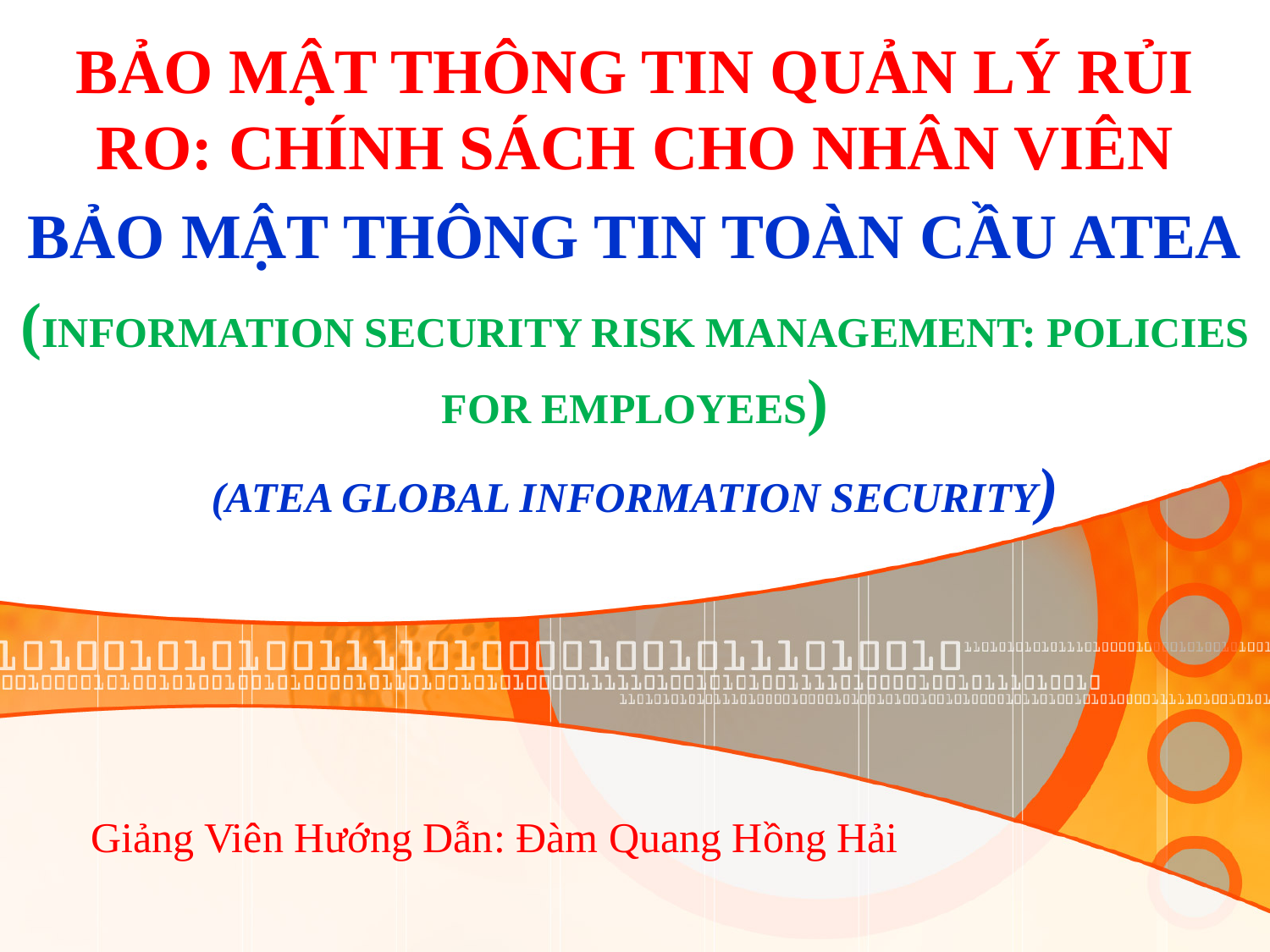

BẢO MẬT THÔNG TIN QUẢN LÝ RỦI RO: CHÍNH SÁCH CHO NHÂN VIÊN
BẢO MẬT THÔNG TIN TOÀN CẦU ATEA
(INFORMATION SECURITY RISK MANAGEMENT: POLICIES FOR EMPLOYEES)
(ATEA GLOBAL INFORMATION SECURITY)
Giảng Viên Hướng Dẫn: Đàm Quang Hồng Hải